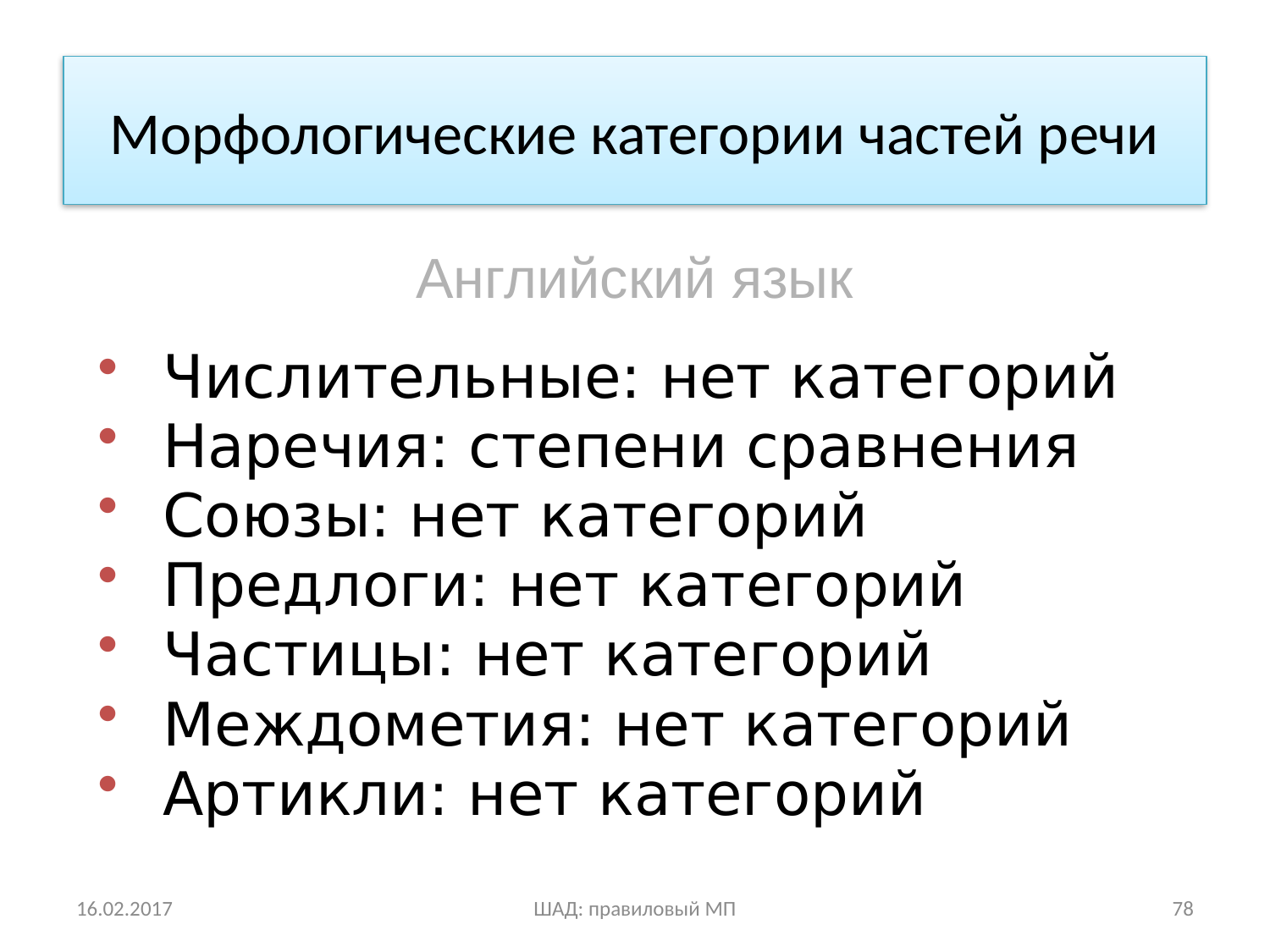

# Морфологические категории частей речи
Английский язык
Числительные: нет категорий
Наречия: степени сравнения
Союзы: нет категорий
Предлоги: нет категорий
Частицы: нет категорий
Междометия: нет категорий
Артикли: нет категорий

16.02.2017
ШАД: правиловый МП
78